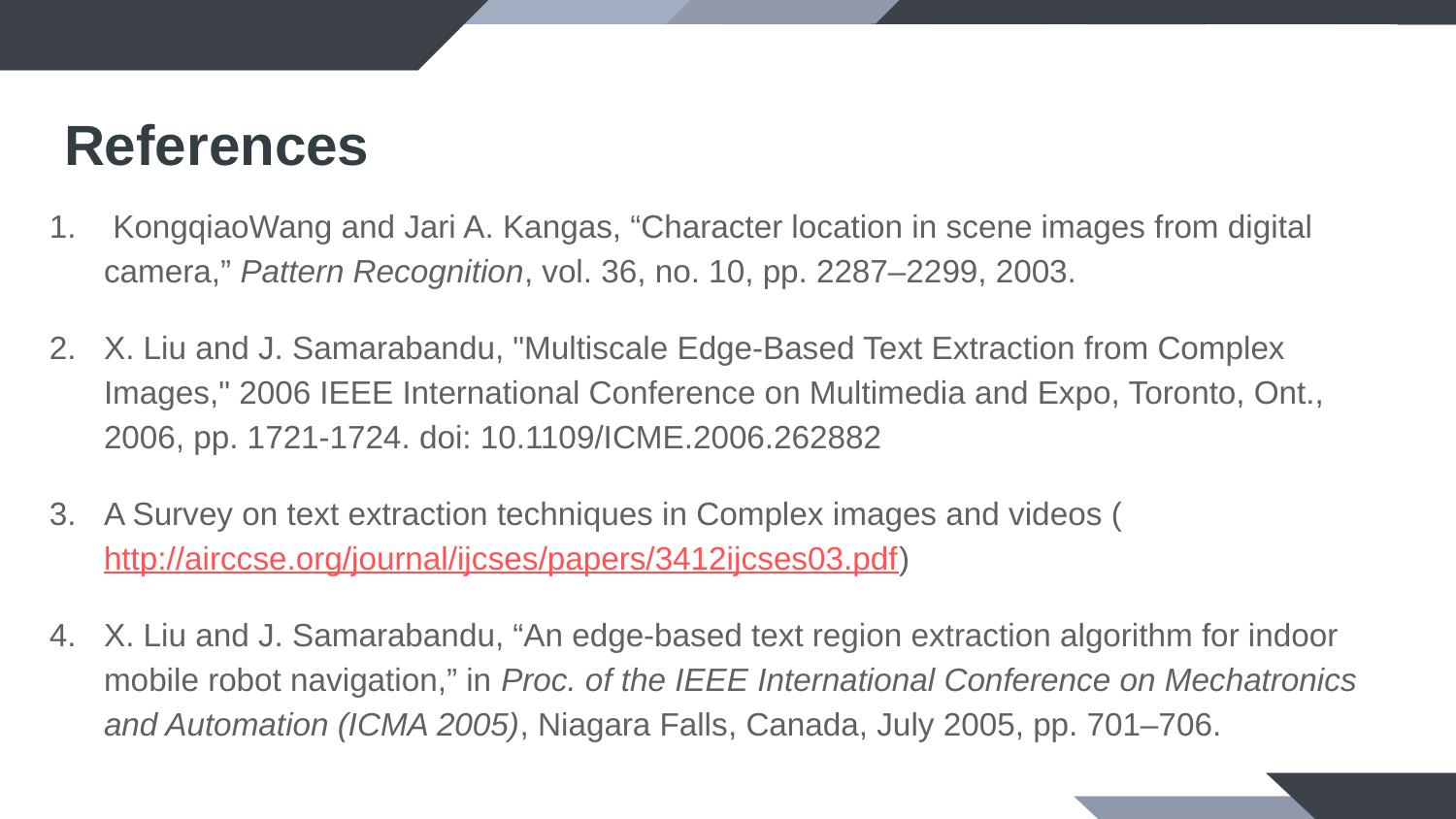

# References
 KongqiaoWang and Jari A. Kangas, “Character location in scene images from digital camera,” Pattern Recognition, vol. 36, no. 10, pp. 2287–2299, 2003.
X. Liu and J. Samarabandu, "Multiscale Edge-Based Text Extraction from Complex Images," 2006 IEEE International Conference on Multimedia and Expo, Toronto, Ont., 2006, pp. 1721-1724. doi: 10.1109/ICME.2006.262882
A Survey on text extraction techniques in Complex images and videos (http://airccse.org/journal/ijcses/papers/3412ijcses03.pdf)
X. Liu and J. Samarabandu, “An edge-based text region extraction algorithm for indoor mobile robot navigation,” in Proc. of the IEEE International Conference on Mechatronics and Automation (ICMA 2005), Niagara Falls, Canada, July 2005, pp. 701–706.